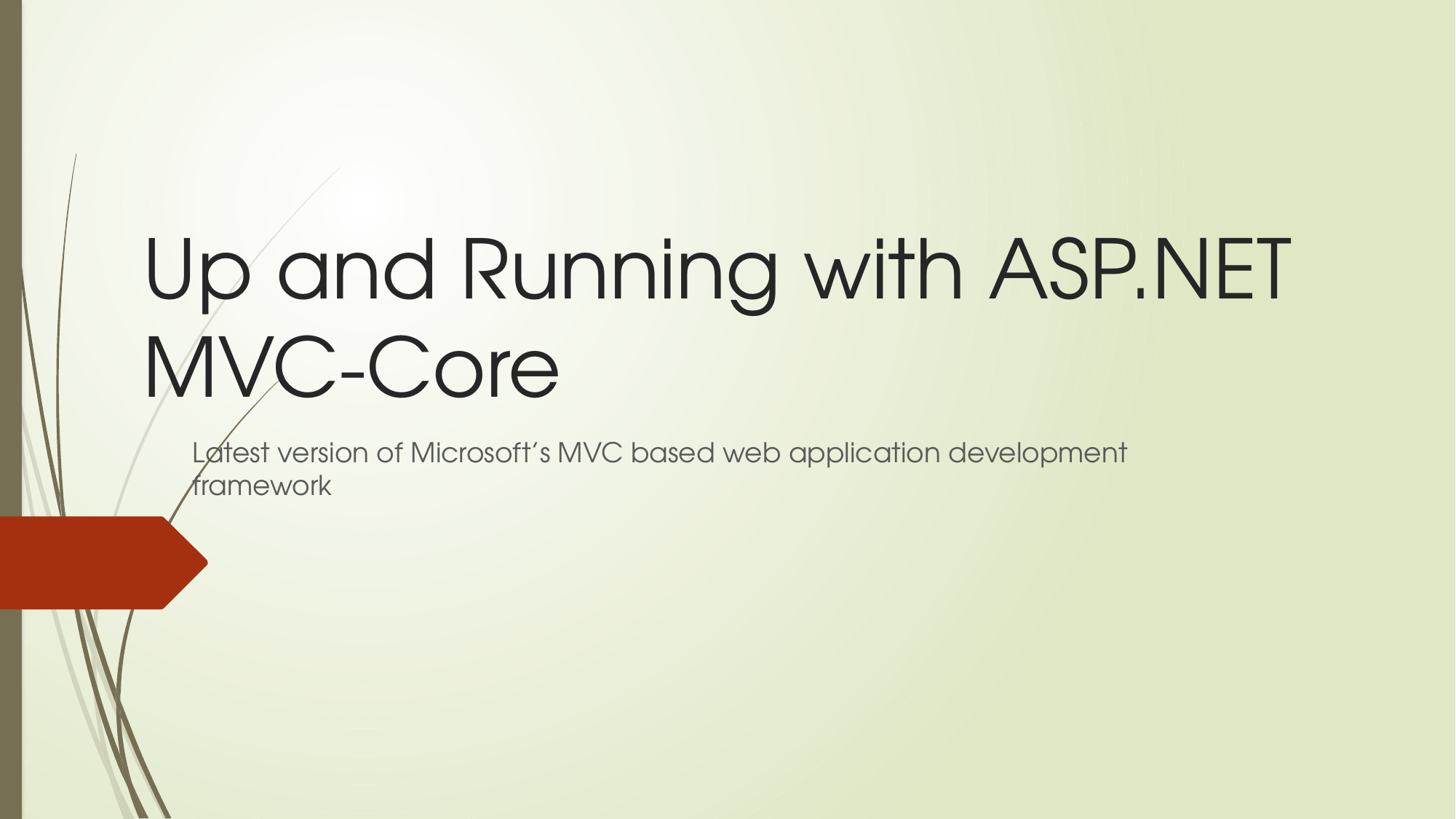

# Up and Running with ASP.NET MVC-Core
Latest version of Microsoft’s MVC based web application development framework